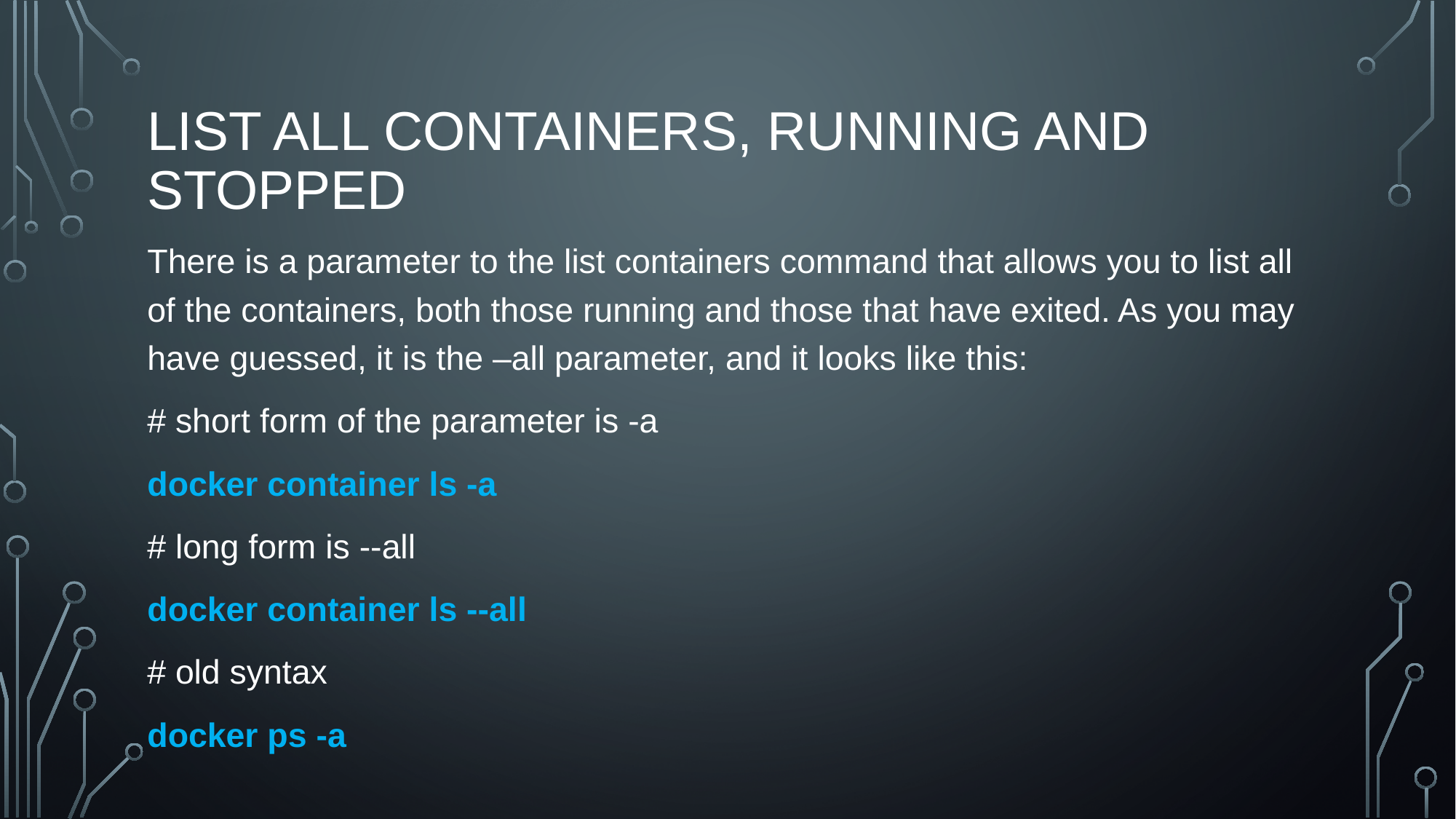

# List All containers, running and stopped
There is a parameter to the list containers command that allows you to list all of the containers, both those running and those that have exited. As you may have guessed, it is the –all parameter, and it looks like this:
# short form of the parameter is -a
docker container ls -a
# long form is --all
docker container ls --all
# old syntax
docker ps -a